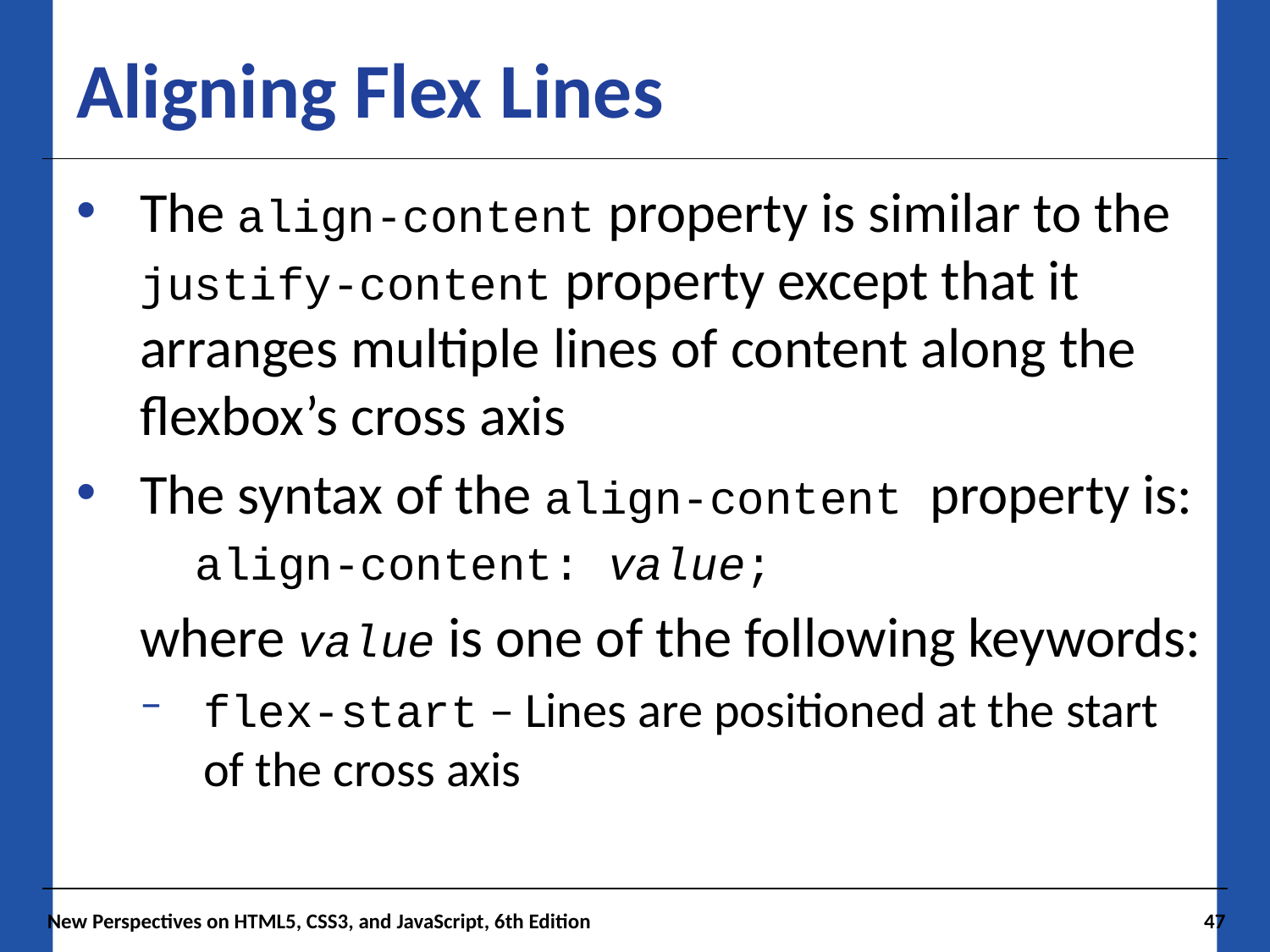

# Aligning Flex Lines
The align-content property is similar to the justify-content property except that it arranges multiple lines of content along the flexbox’s cross axis
The syntax of the align-content property is:
align-content: value;
where value is one of the following keywords:
flex-start – Lines are positioned at the start of the cross axis
New Perspectives on HTML5, CSS3, and JavaScript, 6th Edition
47